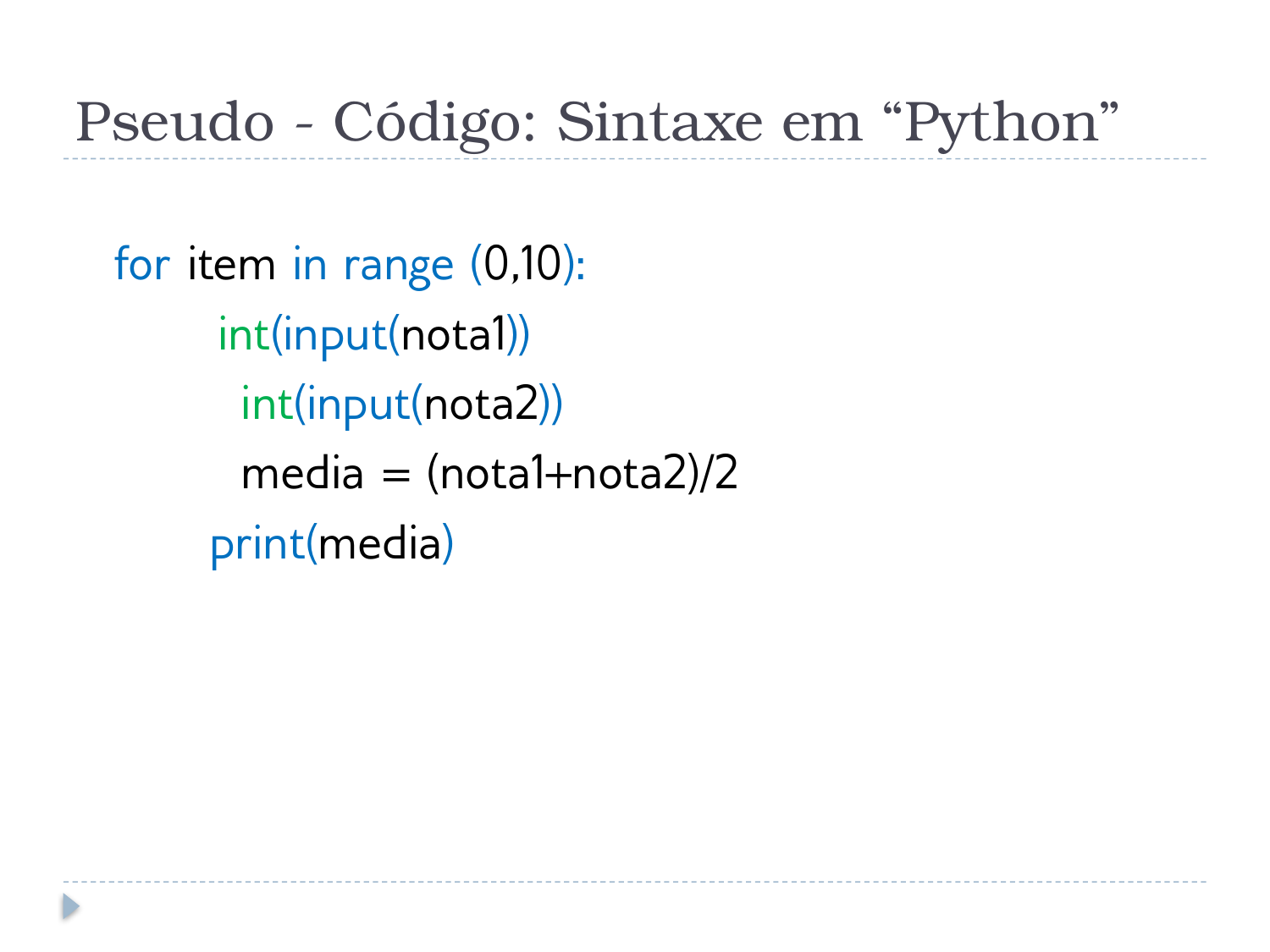

# Pseudo - Código: Sintaxe em “Python”

	for item in range (0,10):
	       int(input(nota1))
	 	int(input(nota2))
		media = (nota1+nota2)/2
         print(media)